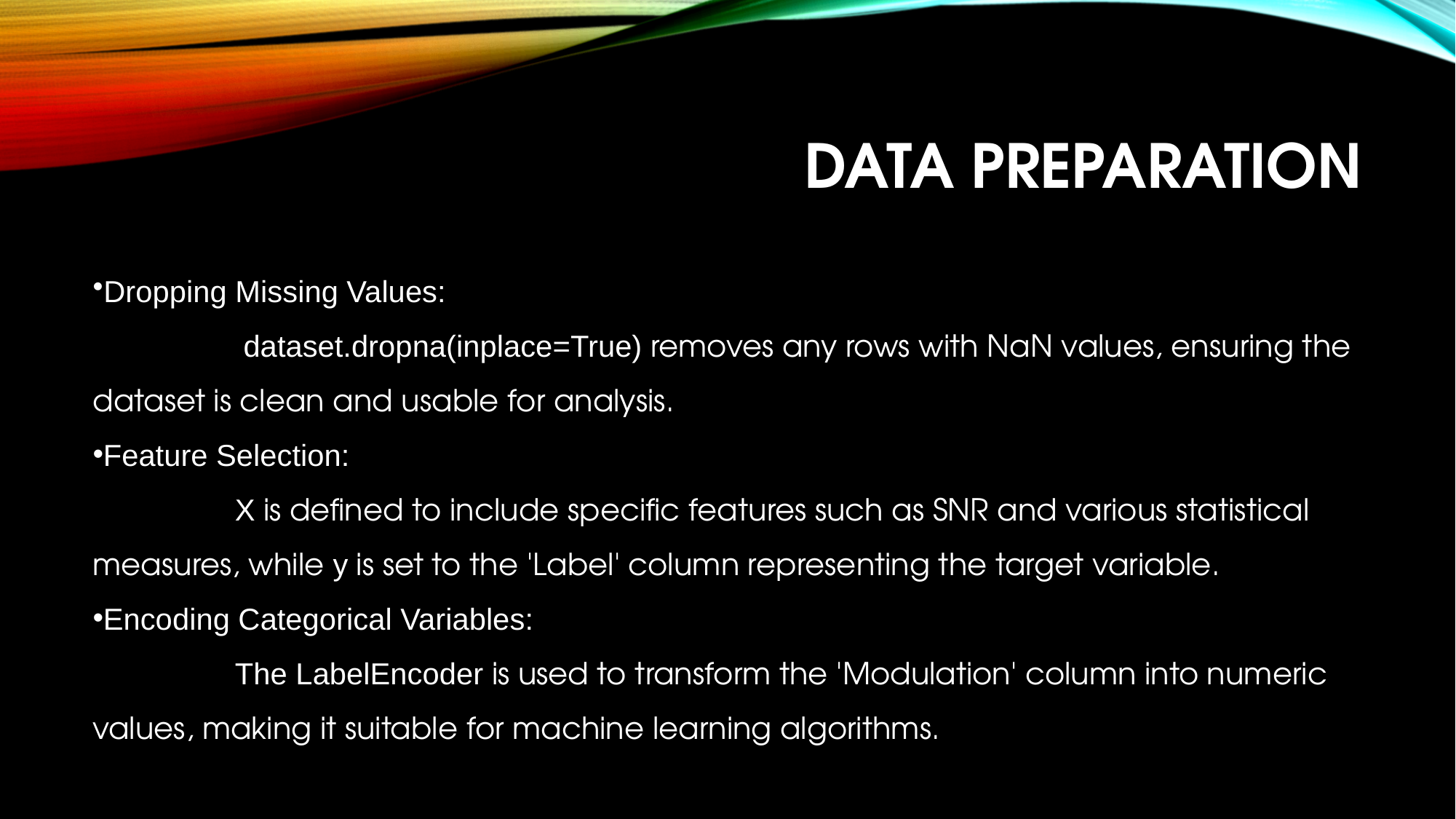

# Data Preparation
Dropping Missing Values:
                  dataset.dropna(inplace=True) removes any rows with NaN values, ensuring the dataset is clean and usable for analysis.
Feature Selection:
                 X is defined to include specific features such as SNR and various statistical measures, while y is set to the 'Label' column representing the target variable.
Encoding Categorical Variables:
                 The LabelEncoder is used to transform the 'Modulation' column into numeric values, making it suitable for machine learning algorithms.